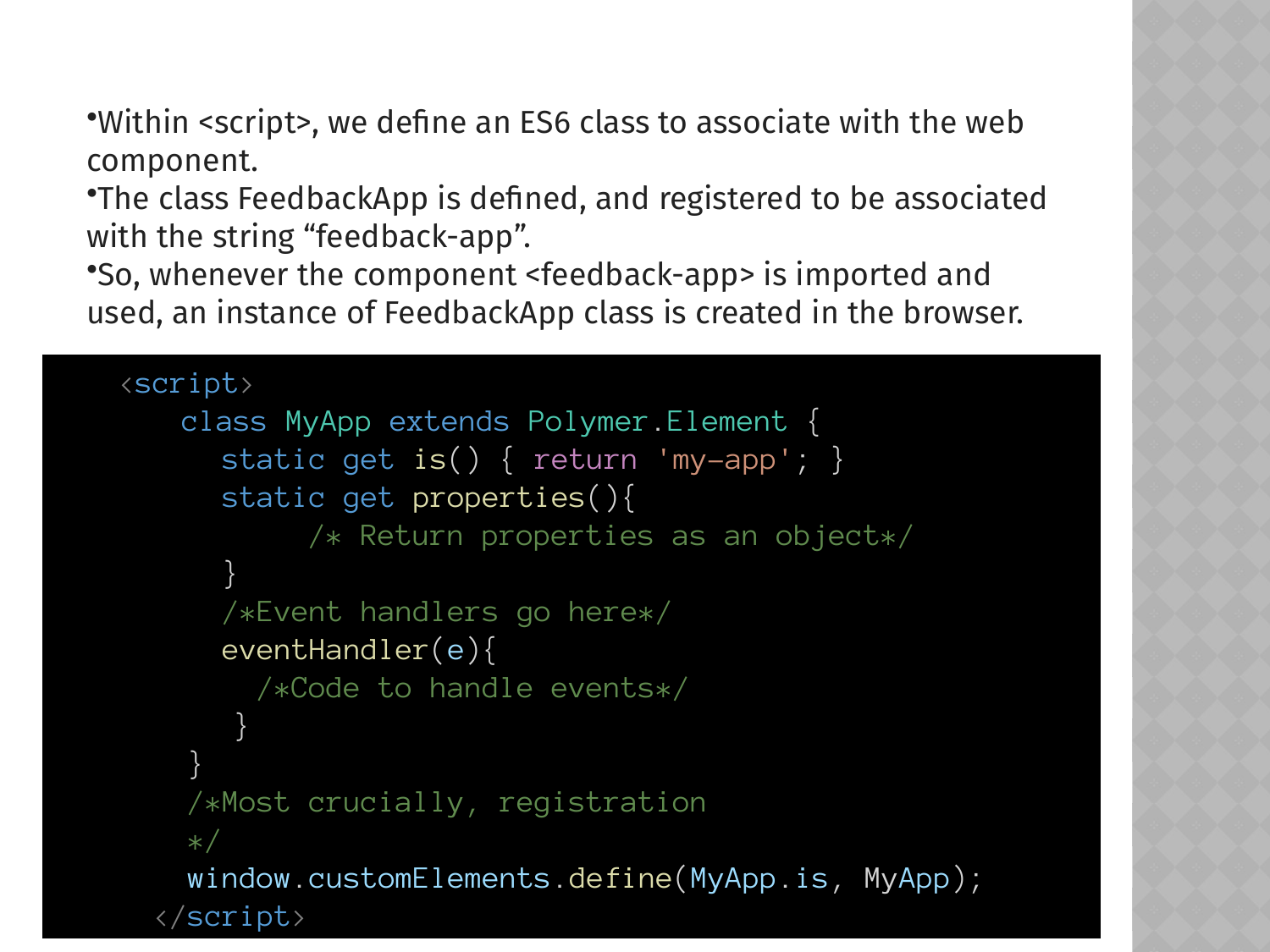

Within <script>, we define an ES6 class to associate with the web component.
The class FeedbackApp is defined, and registered to be associated with the string “feedback-app”.
So, whenever the component <feedback-app> is imported and used, an instance of FeedbackApp class is created in the browser.
<script>
	class MyApp extends Polymer.Element {
      static get is() { return 'my-app'; }
      static get properties(){
        	/* Return properties as an object*/
      }
      /*Event handlers go here*/
      eventHandler(e){
        /*Code to handle events*/
	   }
    }
    /*Most crucially, registration
    */
    window.customElements.define(MyApp.is, MyApp);
  </script>